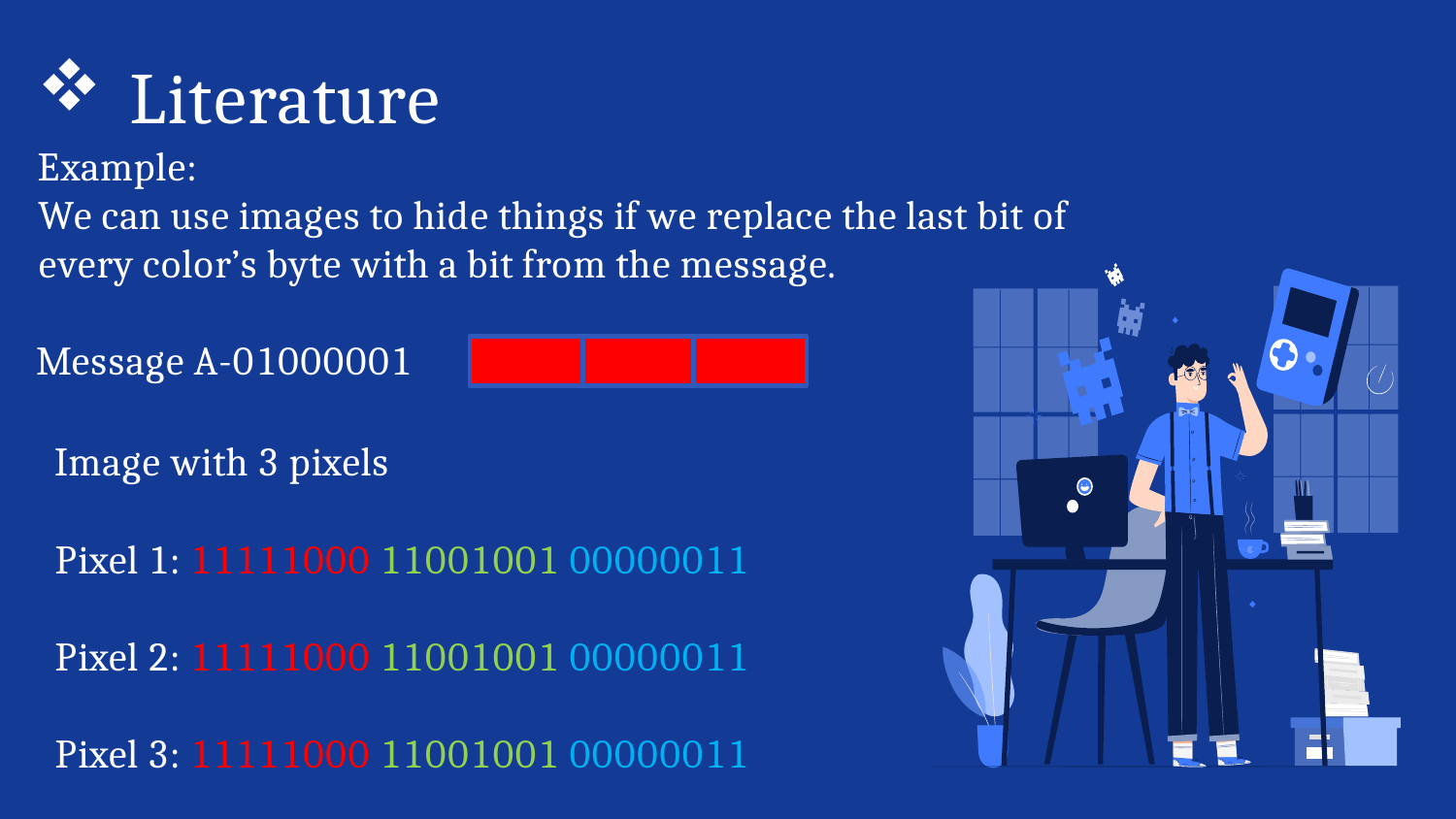

# Literature
Example:
We can use images to hide things if we replace the last bit of every color’s byte with a bit from the message.

Message A-01000001

Image with 3 pixels

Pixel 1: 11111000 11001001 00000011

Pixel 2: 11111000 11001001 00000011

Pixel 3: 11111000 11001001 00000011